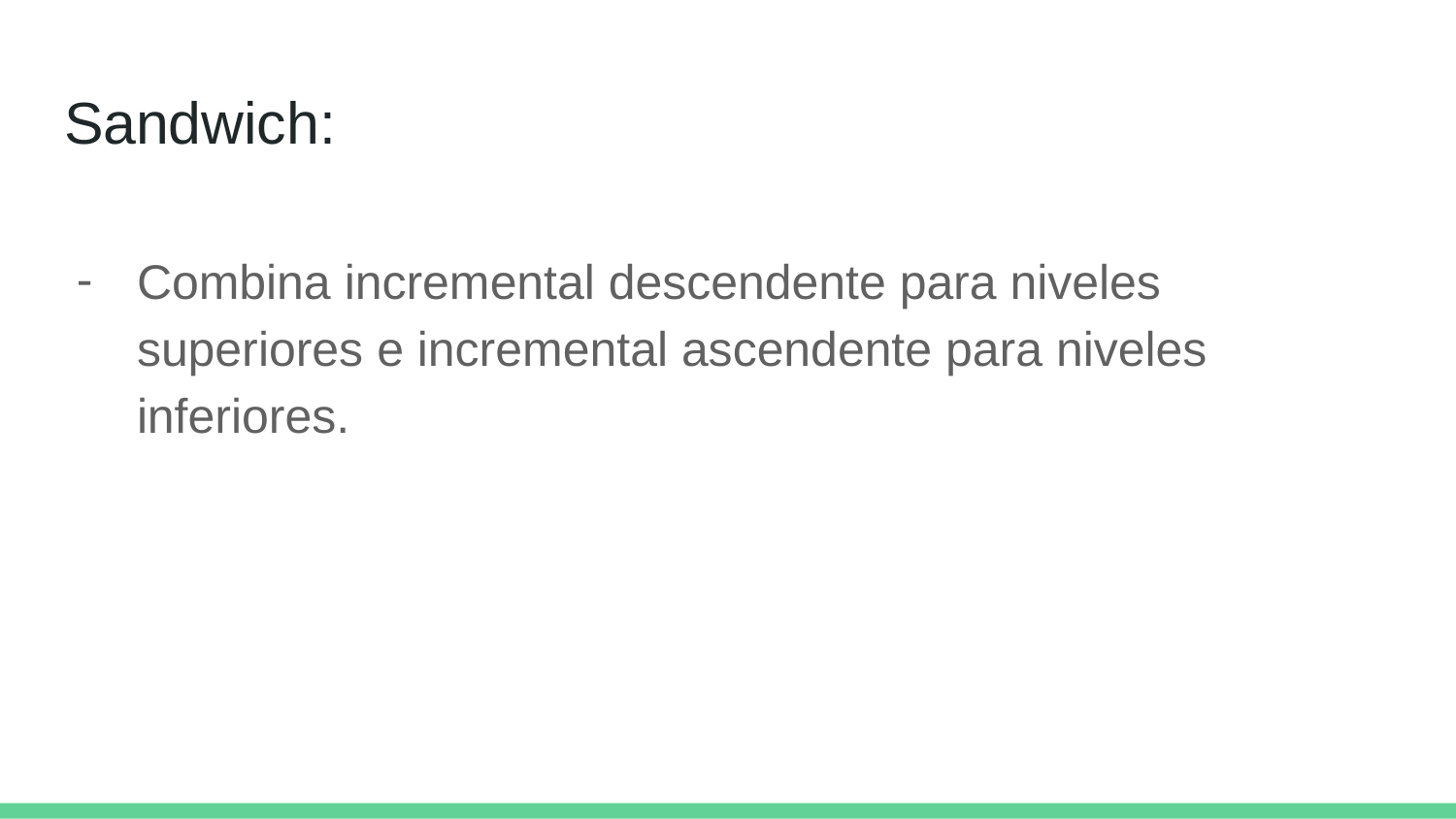

# Sandwich:
Combina incremental descendente para niveles superiores e incremental ascendente para niveles inferiores.